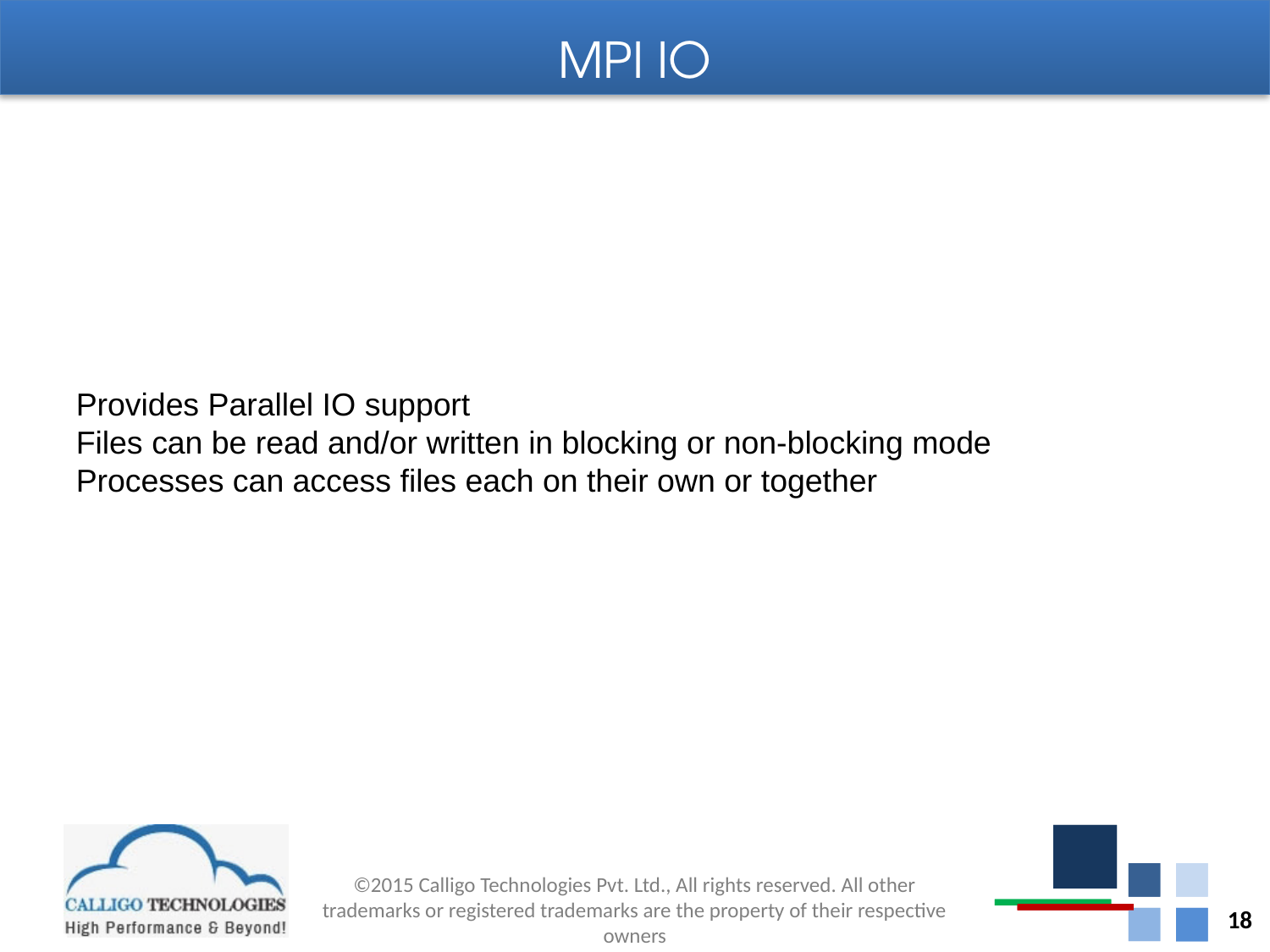

# MPI IO
Provides Parallel IO support
Files can be read and/or written in blocking or non-blocking mode
Processes can access files each on their own or together
18